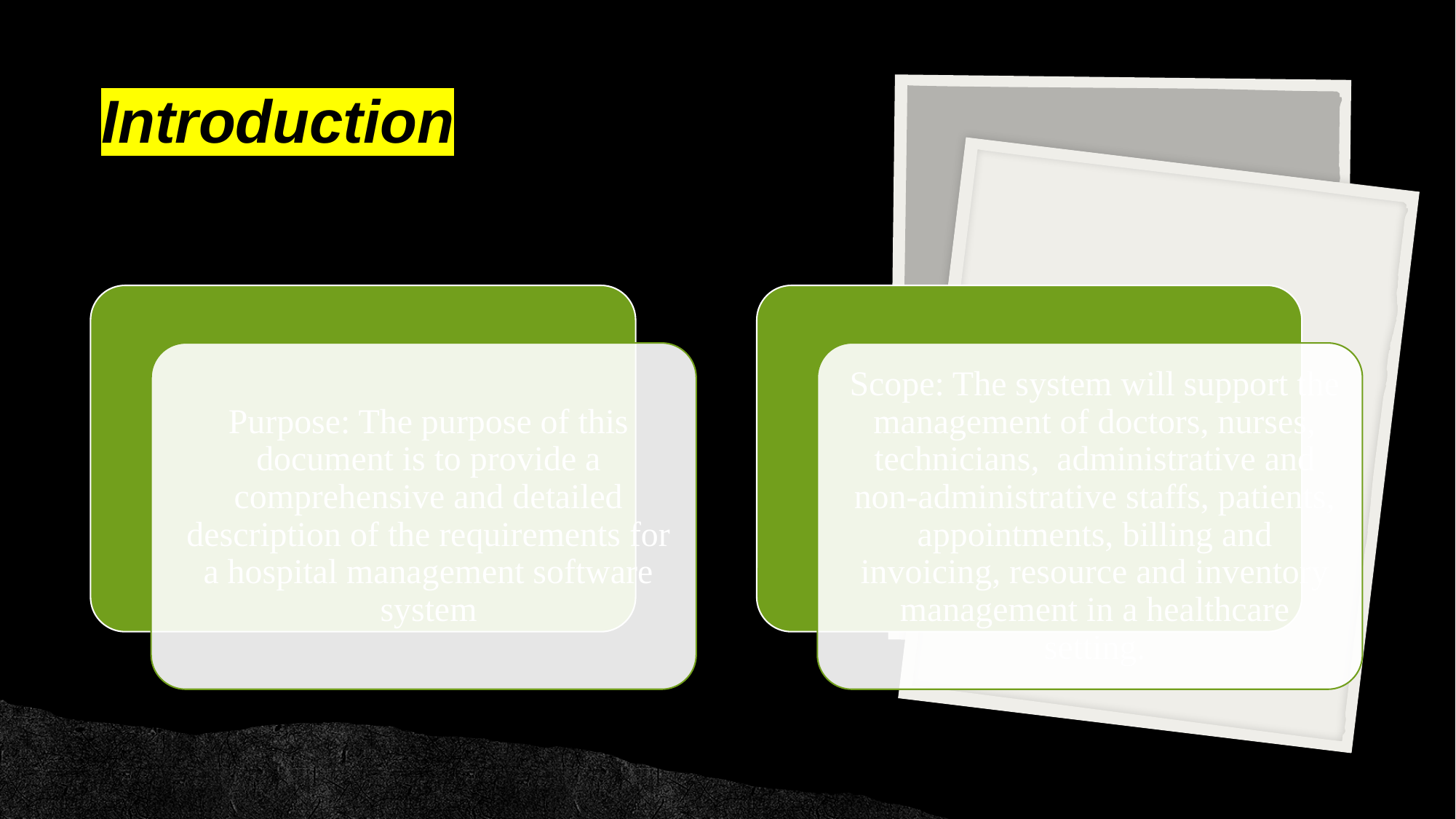

# Introduction

Purpose: The purpose of this document is to provide a comprehensive and detailed description of the requirements for a hospital management software system
Scope: The system will support the management of doctors, nurses, technicians,  administrative and non-administrative staffs, patients, appointments, billing and invoicing, resource and inventory management in a healthcare setting.